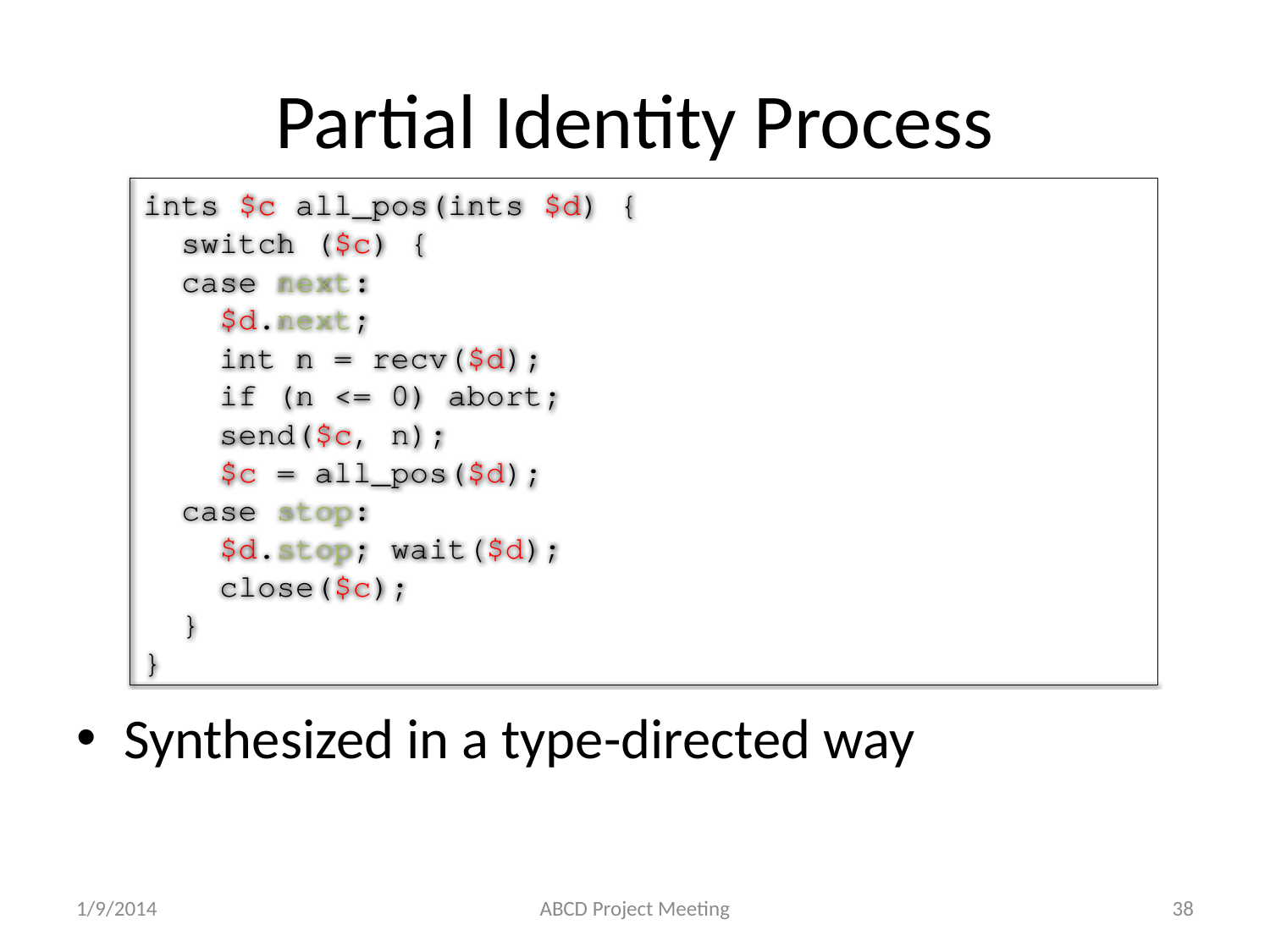

# Partial Identity Process
ints $c all_pos(ints $d) {
  switch ($c) {
  case next:
    $d.next;
    int n = recv($d);
    if (n <= 0) abort;
    send($c, n);
    $c = all_pos($d);
  case stop:
    $d.stop; wait($d);
    close($c);
  }
}

Synthesized in a type-directed way
1/9/2014
ABCD Project Meeting
38